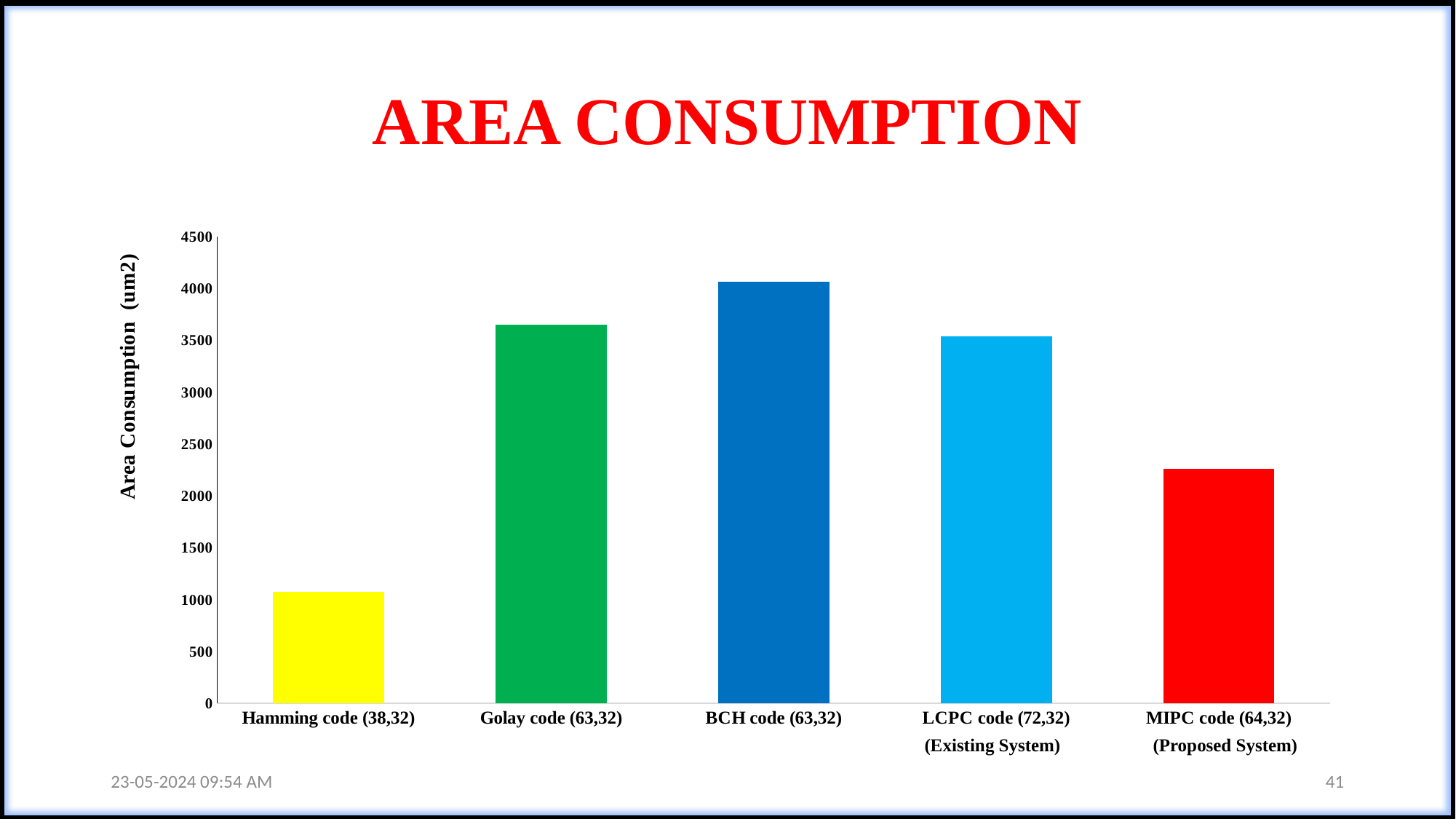

# AREA CONSUMPTION

### Chart

| Category | AREA |
|---|---|
| Hamming code (38,32) | 1080.1 |
| Golay code (63,32) | 3655.2 |
| BCH code (63,32) | 4067.5 |
| LCPC code (72,32) | 3537.6 |
| MIPC code (64,32) | 2262.0 |
(Proposed System)
(Existing System)
23-05-2024 09:54 AM
41